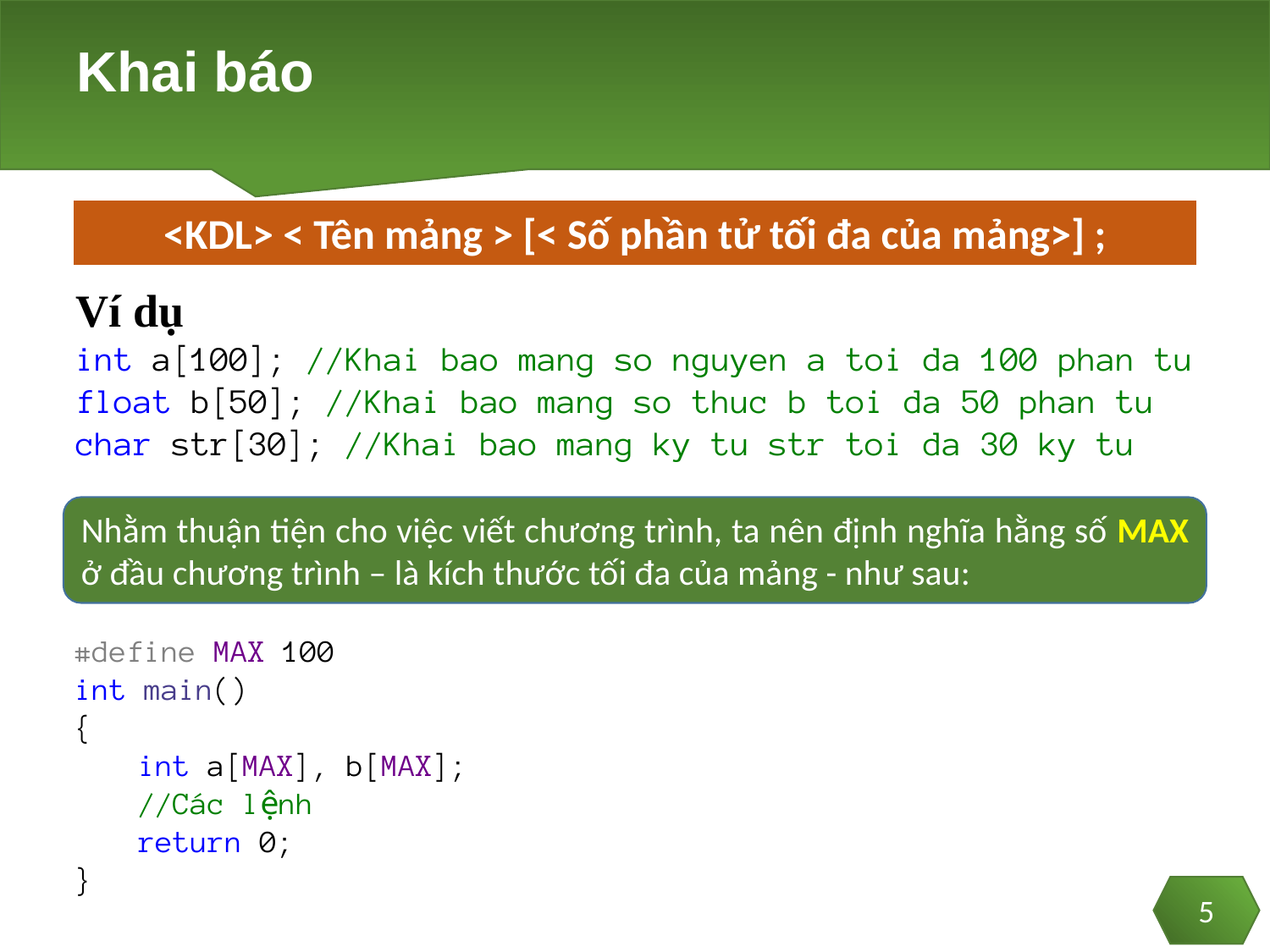

# Khai báo
<KDL> < Tên mảng > [< Số phần tử tối đa của mảng>] ;
Ví dụ
int a[100]; //Khai bao mang so nguyen a toi da 100 phan tu
float b[50]; //Khai bao mang so thuc b toi da 50 phan tu
char str[30]; //Khai bao mang ky tu str toi da 30 ky tu
Nhằm thuận tiện cho việc viết chương trình, ta nên định nghĩa hằng số MAX ở đầu chương trình – là kích thước tối đa của mảng - như sau:
#define MAX 100
int main()
{
int a[MAX], b[MAX];
//Các lệnh
return 0;
}